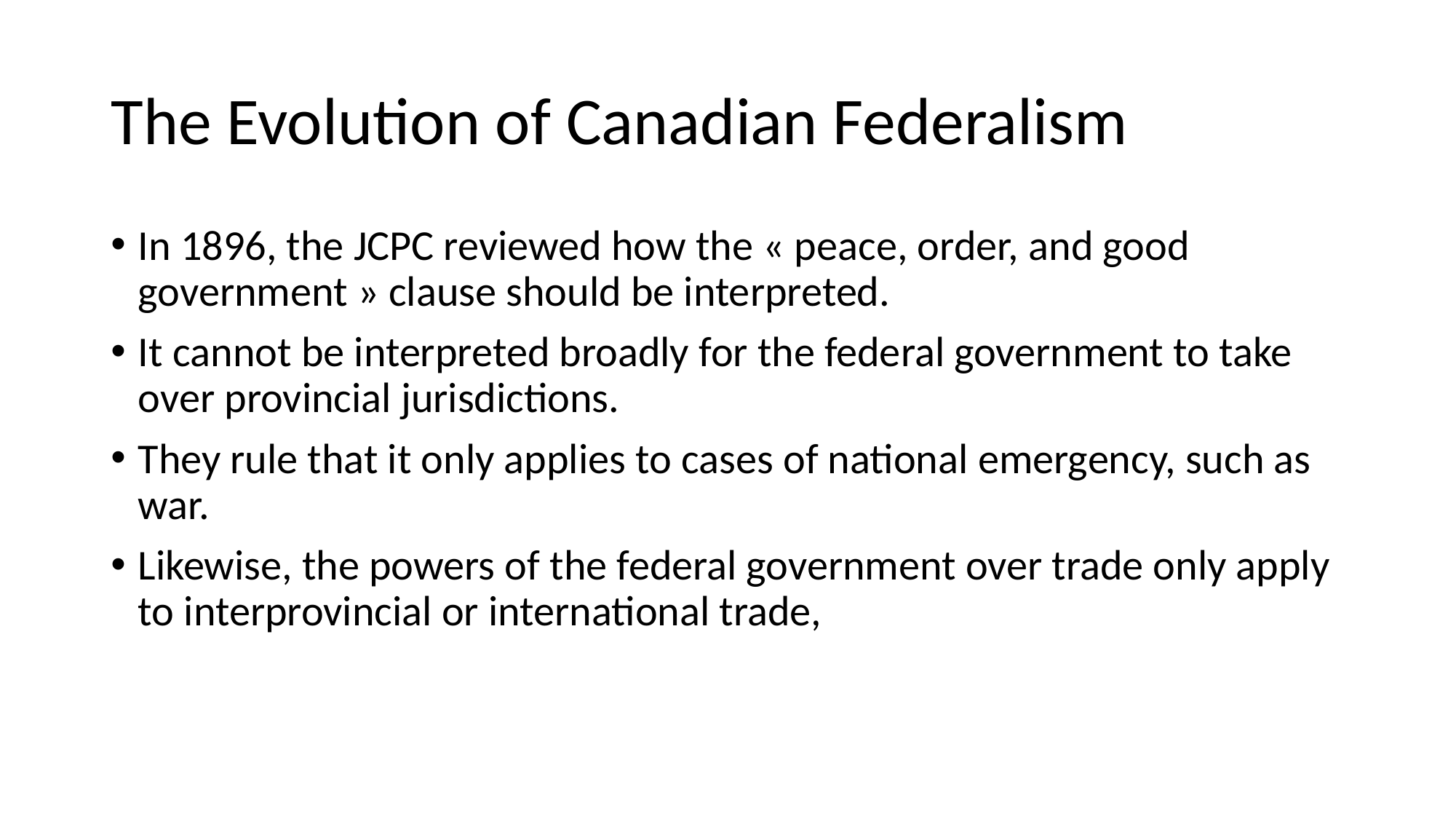

# The Evolution of Canadian Federalism
In 1896, the JCPC reviewed how the « peace, order, and good government » clause should be interpreted.
It cannot be interpreted broadly for the federal government to take over provincial jurisdictions.
They rule that it only applies to cases of national emergency, such as war.
Likewise, the powers of the federal government over trade only apply to interprovincial or international trade,